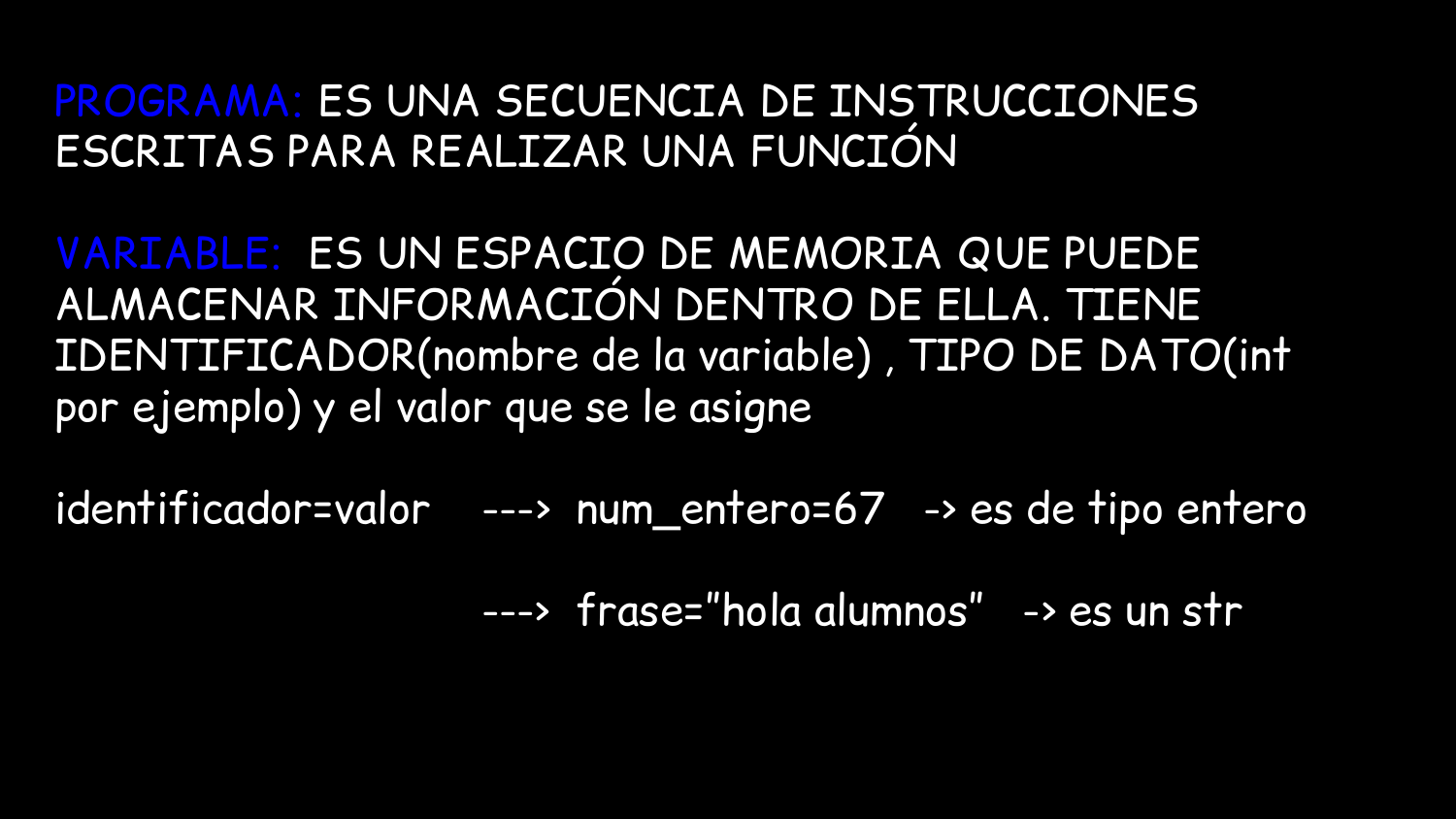

PROGRAMA: ES UNA SECUENCIA DE INSTRUCCIONES ESCRITAS PARA REALIZAR UNA FUNCIÓN

VARIABLE:  ES UN ESPACIO DE MEMORIA QUE PUEDE ALMACENAR INFORMACIÓN DENTRO DE ELLA. TIENE IDENTIFICADOR(nombre de la variable) , TIPO DE DATO(int por ejemplo) y el valor que se le asigne

identificador=valor    --->  num_entero=67   -> es de tipo entero

     --->  frase=”hola alumnos”   -> es un str